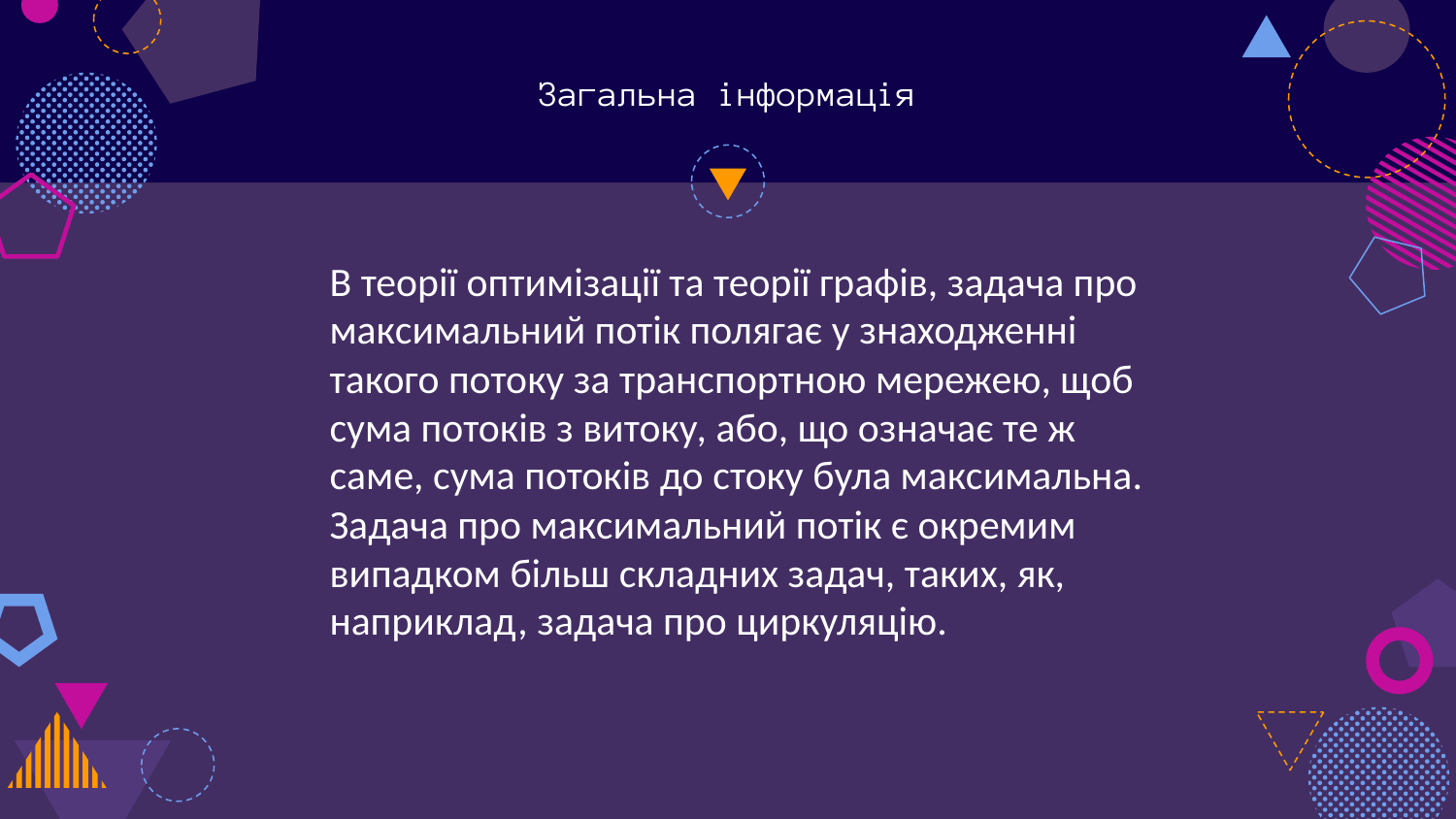

# Загальна інформація
В теорії оптимізації та теорії графів, задача про максимальний потік полягає у знаходженні такого потоку за транспортною мережею, щоб сума потоків з витоку, або, що означає те ж саме, сума потоків до стоку була максимальна.
Задача про максимальний потік є окремим випадком більш складних задач, таких, як, наприклад, задача про циркуляцію.